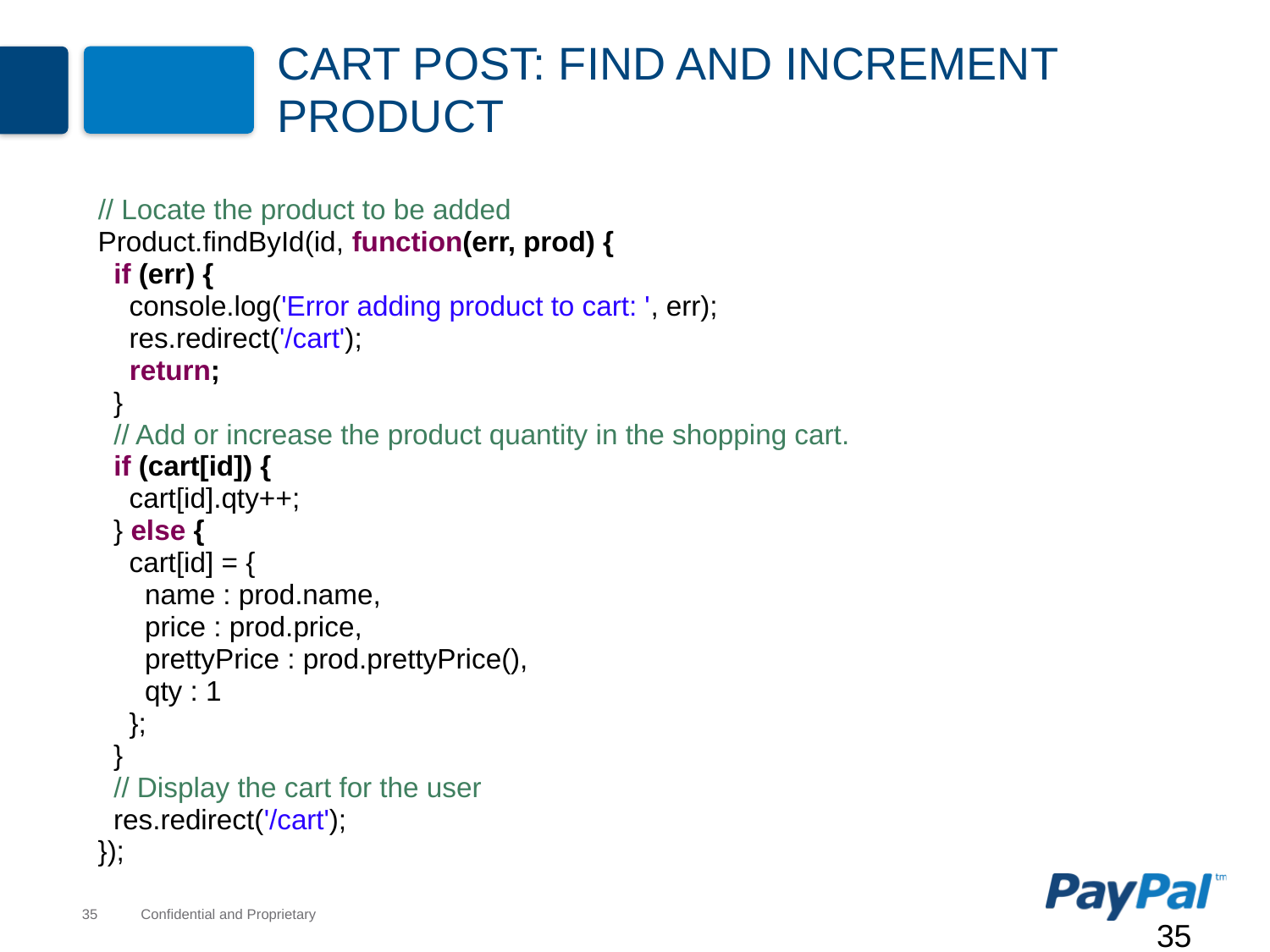

# Cart POST: Find and Increment Product
  // Locate the product to be added
  Product.findById(id, function(err, prod) {
    if (err) {
      console.log('Error adding product to cart: ', err);
      res.redirect('/cart');
      return;
    }
    // Add or increase the product quantity in the shopping cart.
    if (cart[id]) {
      cart[id].qty++;
    } else {
      cart[id] = {
        name : prod.name,
        price : prod.price,
        prettyPrice : prod.prettyPrice(),
        qty : 1
      };
    }
    // Display the cart for the user
    res.redirect('/cart');
  });
35